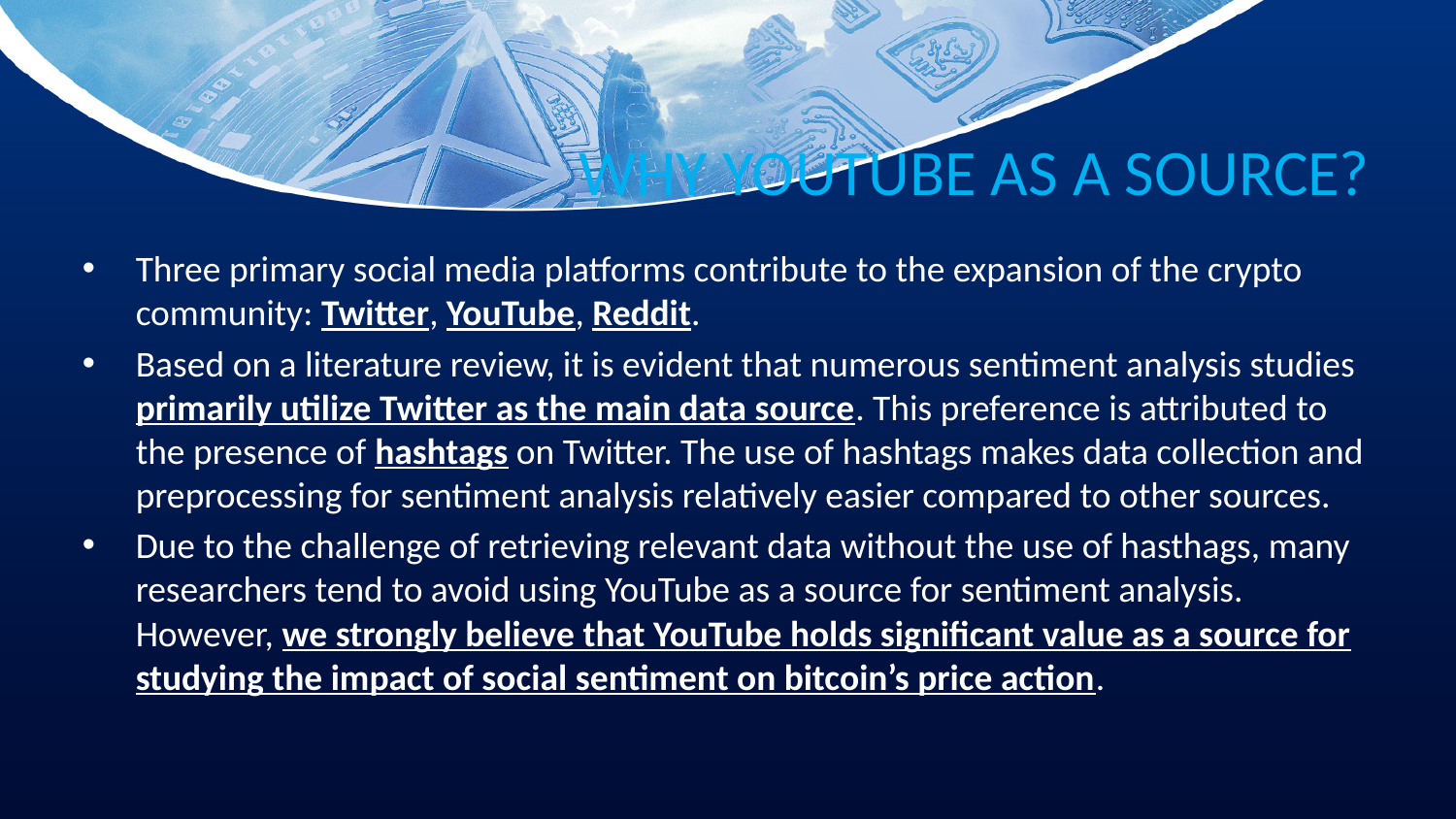

# WHY YOUTUBE AS A SOURCE?
Three primary social media platforms contribute to the expansion of the crypto community: Twitter, YouTube, Reddit.
Based on a literature review, it is evident that numerous sentiment analysis studies primarily utilize Twitter as the main data source. This preference is attributed to the presence of hashtags on Twitter. The use of hashtags makes data collection and preprocessing for sentiment analysis relatively easier compared to other sources.
Due to the challenge of retrieving relevant data without the use of hasthags, many researchers tend to avoid using YouTube as a source for sentiment analysis. However, we strongly believe that YouTube holds significant value as a source for studying the impact of social sentiment on bitcoin’s price action.